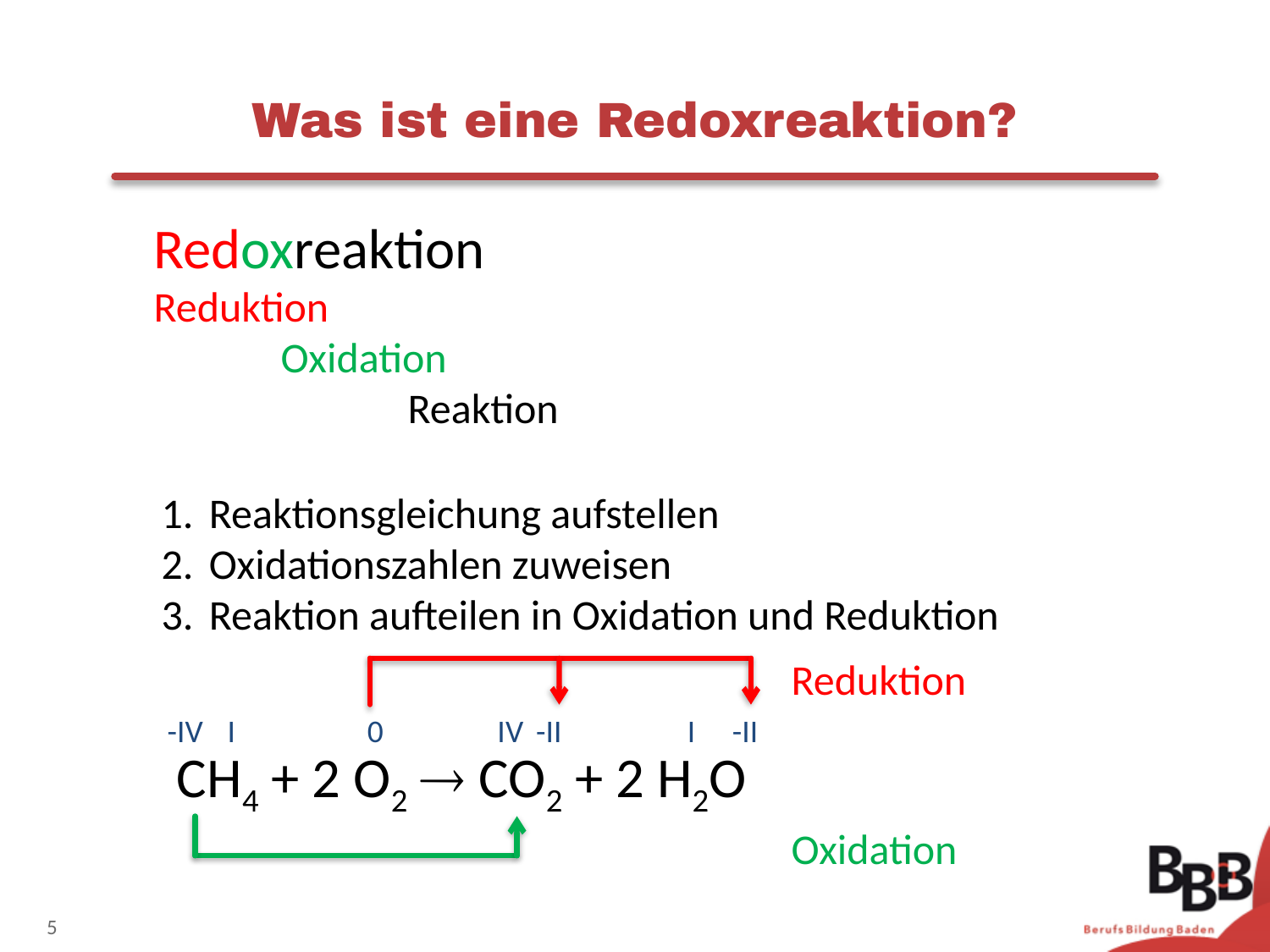

# Was ist eine Redoxreaktion?
Redoxreaktion
Reduktion
	Oxidation
		Reaktion

Reaktionsgleichung aufstellen
Oxidationszahlen zuweisen
Reaktion aufteilen in Oxidation und Reduktion
Reduktion

-IV
I
0
IV
-II
I
-II
CH4 + 2 O2 → CO2 + 2 H2O
Oxidation

5